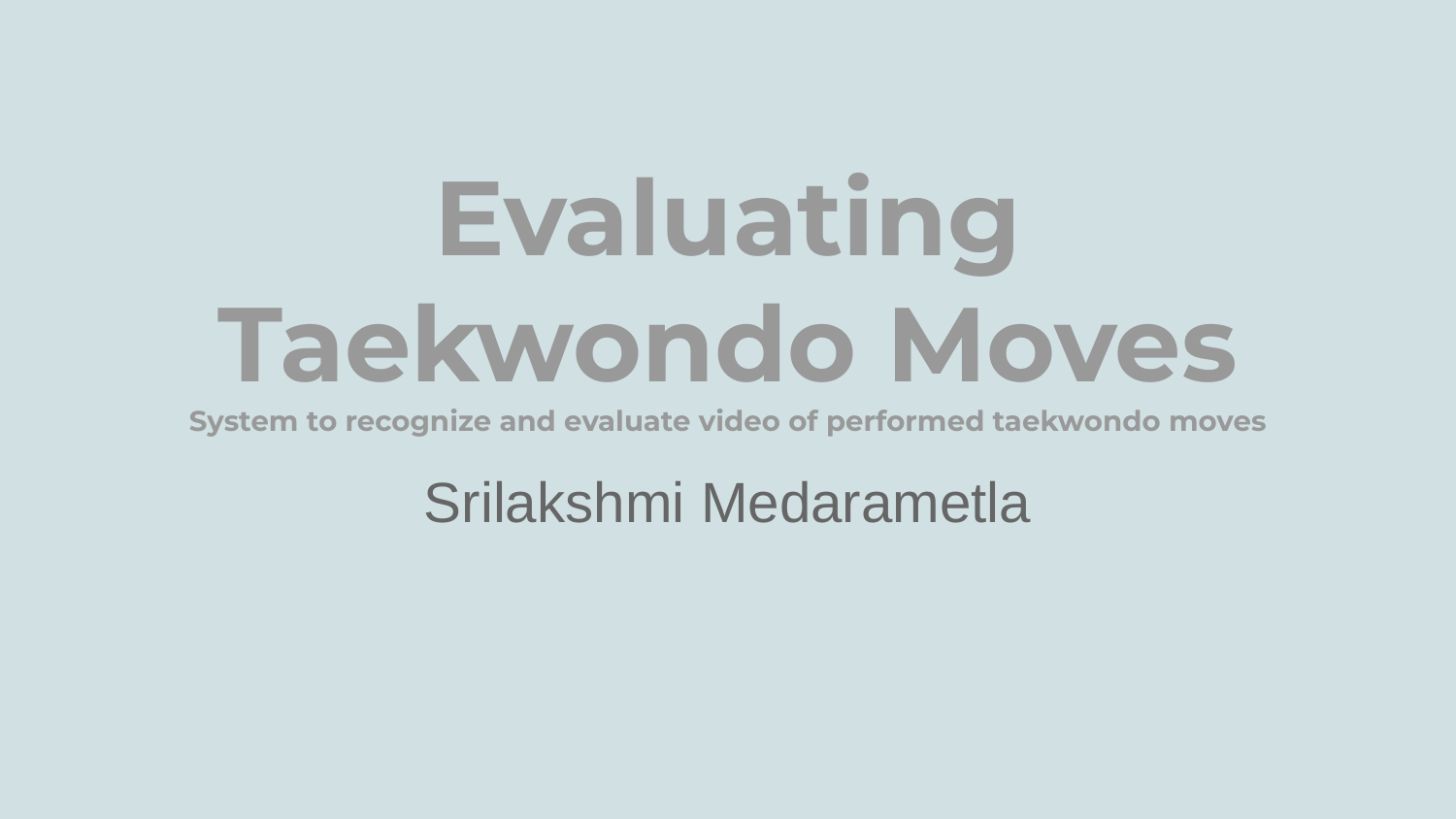

# Evaluating Taekwondo Moves
System to recognize and evaluate video of performed taekwondo moves
Srilakshmi Medarametla